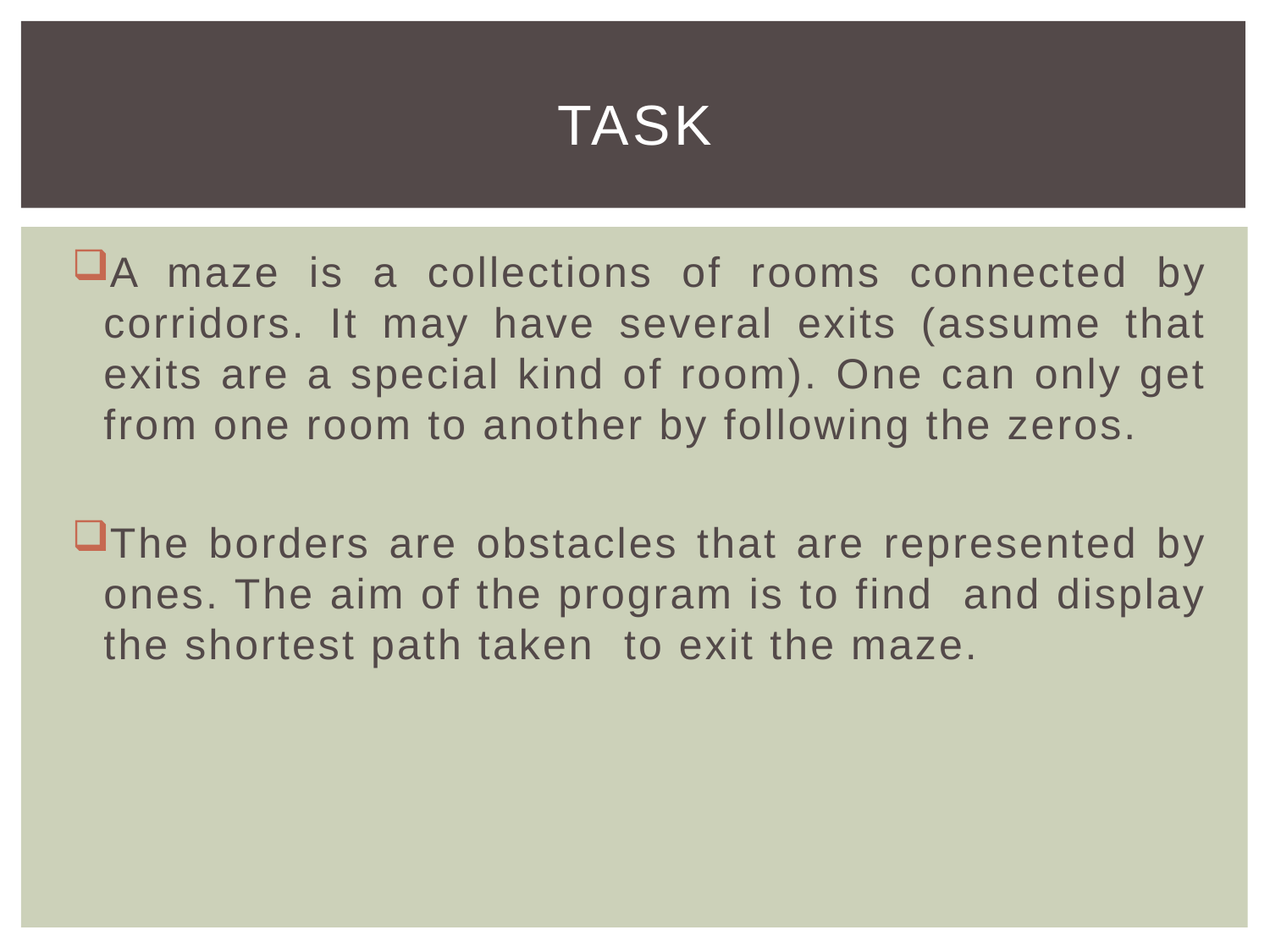

# Task
A maze is a collections of rooms connected by corridors. It may have several exits (assume that exits are a special kind of room). One can only get from one room to another by following the zeros.

The borders are obstacles that are represented by ones. The aim of the program is to find  and display the shortest path taken  to exit the maze.